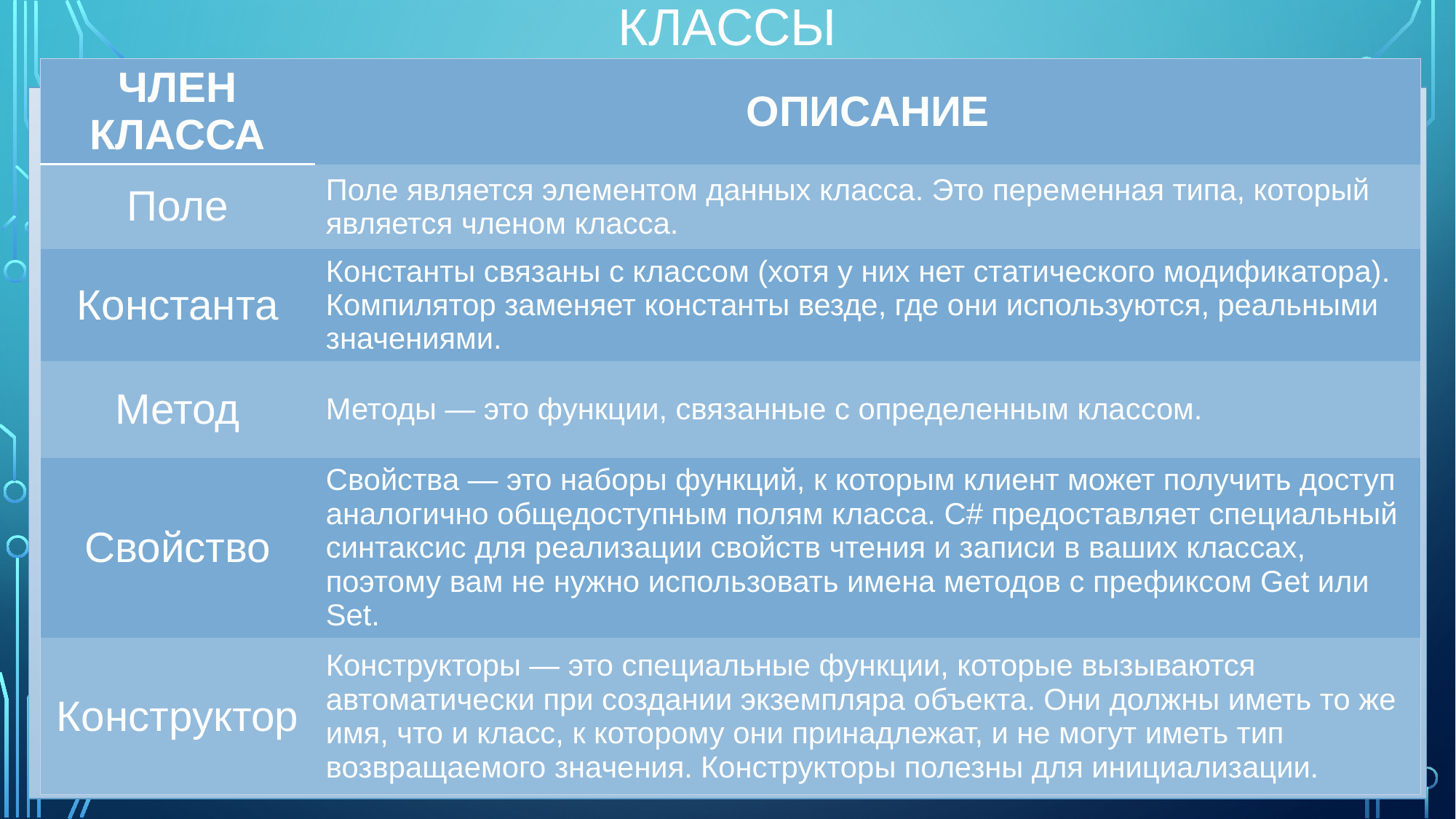

# классы
| ЧЛЕН КЛАССА | ОПИСАНИЕ |
| --- | --- |
| Поле | Поле является элементом данных класса. Это переменная типа, который является членом класса. |
| Константа | Константы связаны с классом (хотя у них нет статического модификатора). Компилятор заменяет константы везде, где они используются, реальными значениями. |
| Метод | Методы — это функции, связанные с определенным классом. |
| Свойство | Свойства — это наборы функций, к которым клиент может получить доступ аналогично общедоступным полям класса. C# предоставляет специальный синтаксис для реализации свойств чтения и записи в ваших классах, поэтому вам не нужно использовать имена методов с префиксом Get или Set. |
| Конструктор | Конструкторы — это специальные функции, которые вызываются автоматически при создании экземпляра объекта. Они должны иметь то же имя, что и класс, к которому они принадлежат, и не могут иметь тип возвращаемого значения. Конструкторы полезны для инициализации. |